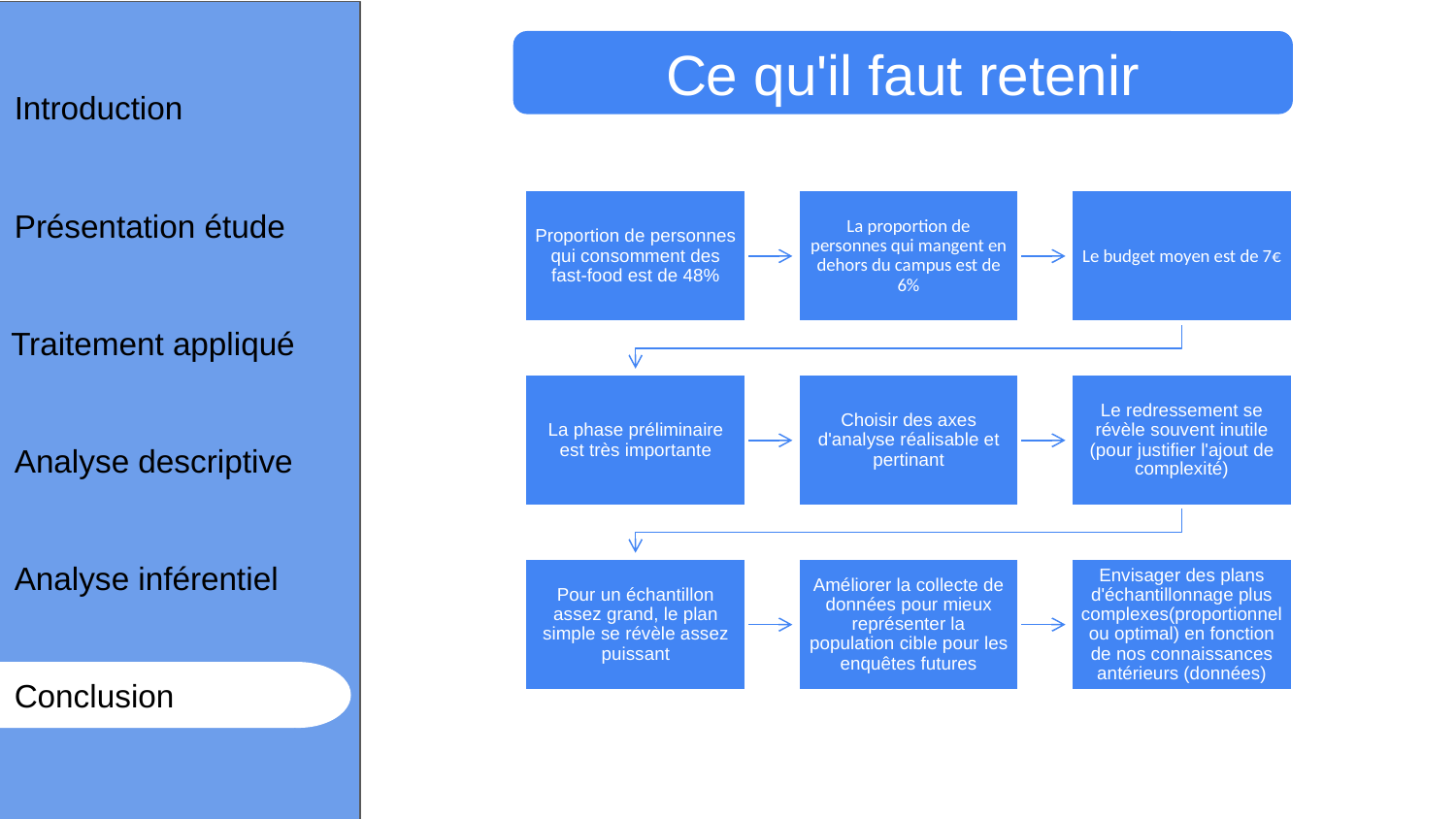

Ce qu'il faut retenir
Introduction
Présentation étude
Traitement appliqué
Analyse descriptive
Analyse inférentiel
Conclusion

Proportion de personnes qui consomment des fast-food est de 48%

La proportion de personnes qui mangent en dehors du campus est de 6%

Le budget moyen est de 7€

La phase préliminaire est très importante

Choisir des axes d'analyse réalisable et pertinant

Le redressement se révèle souvent inutile (pour justifier l'ajout de complexité)

Pour un échantillon assez grand, le plan simple se révèle assez puissant

Améliorer la collecte de données pour mieux représenter la population cible pour les enquêtes futures
Envisager des plans d'échantillonnage plus complexes(proportionnel ou optimal) en fonction de nos connaissances antérieurs (données)